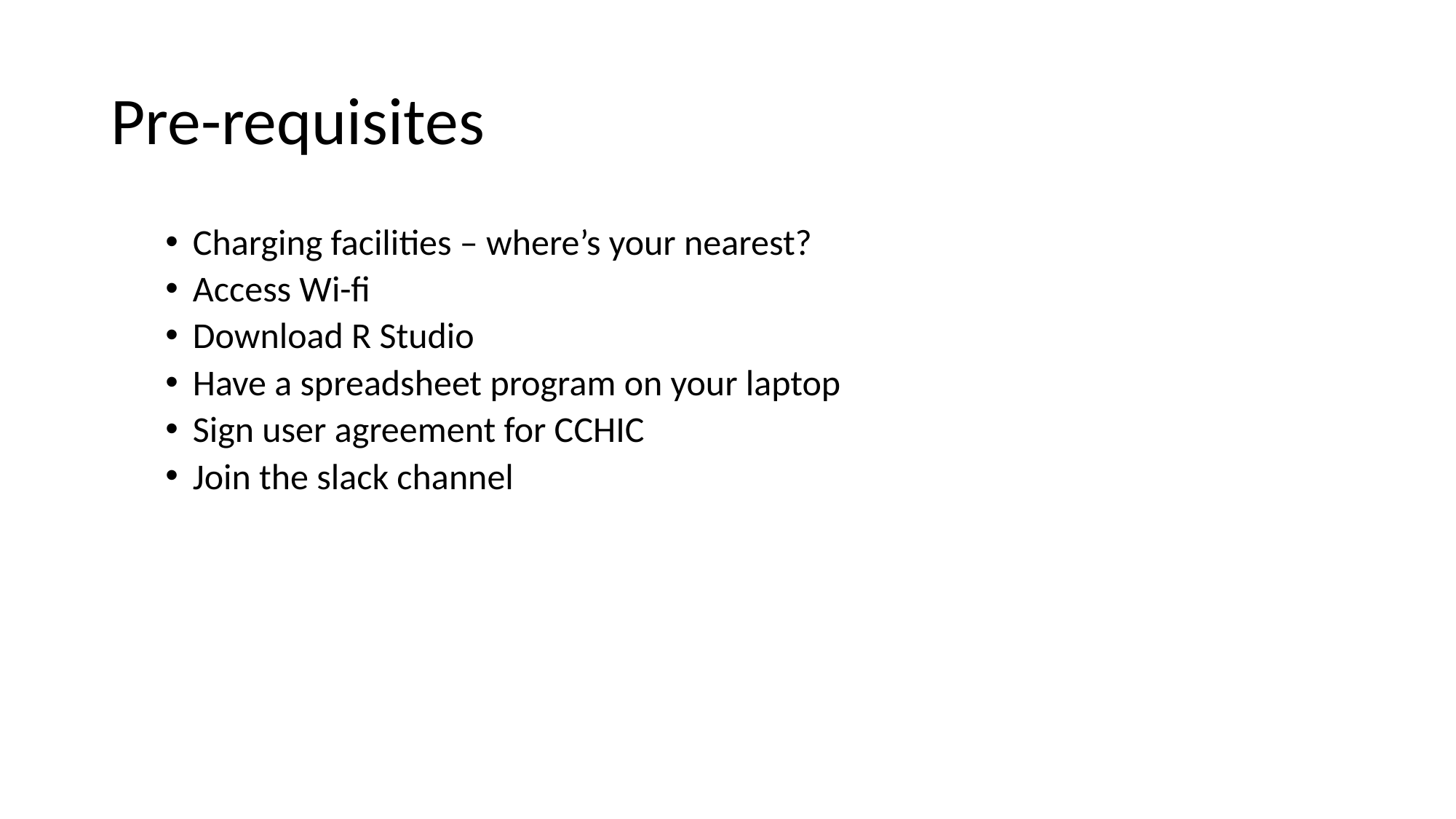

# Pre-requisites
Charging facilities – where’s your nearest?
Access Wi-fi
Download R Studio
Have a spreadsheet program on your laptop
Sign user agreement for CCHIC
Join the slack channel